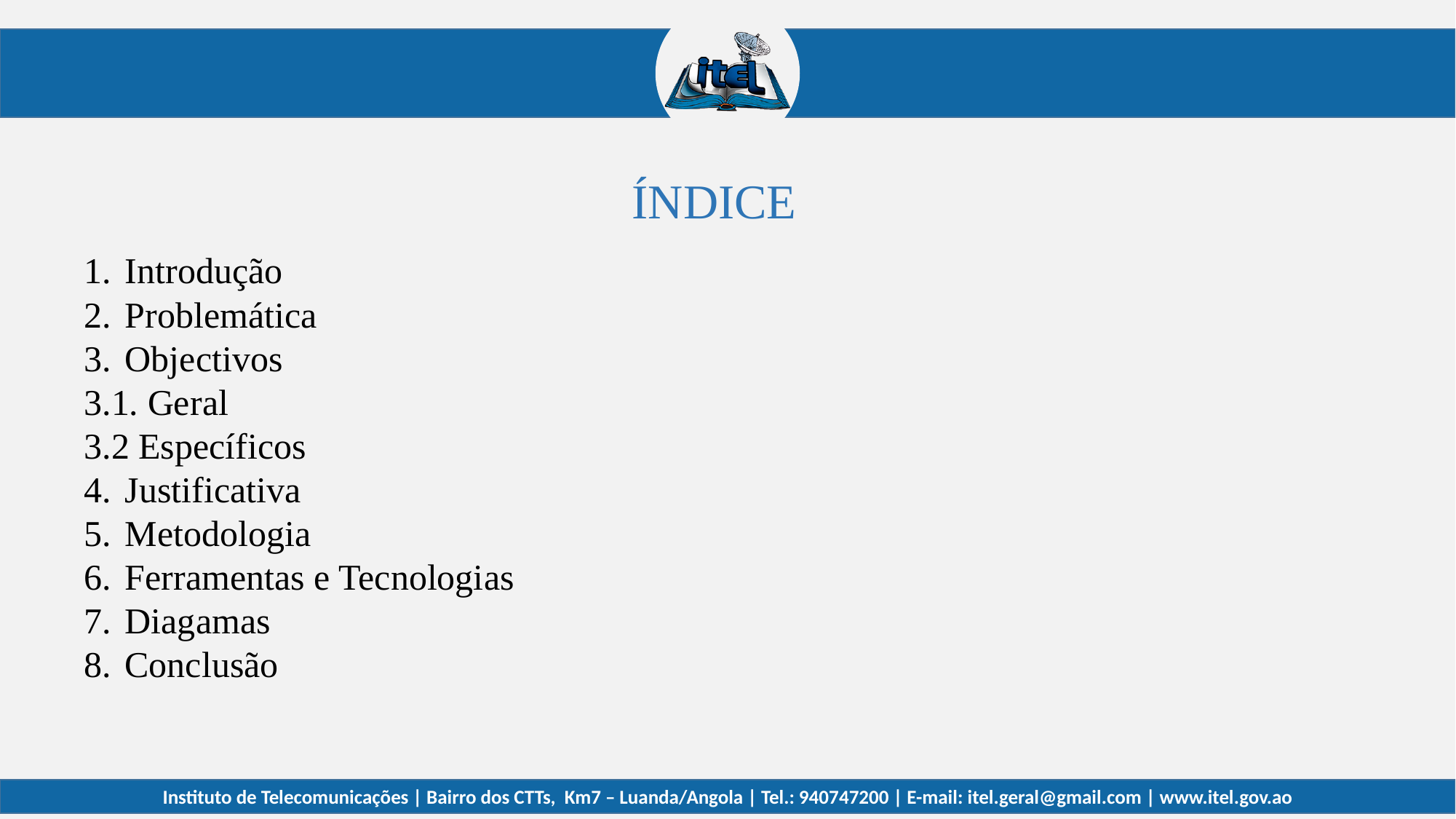

ÍNDICE
Introdução
Problemática
Objectivos
3.1. Geral
3.2 Específicos
Justificativa
Metodologia
Ferramentas e Tecnologias
Diagamas
Conclusão